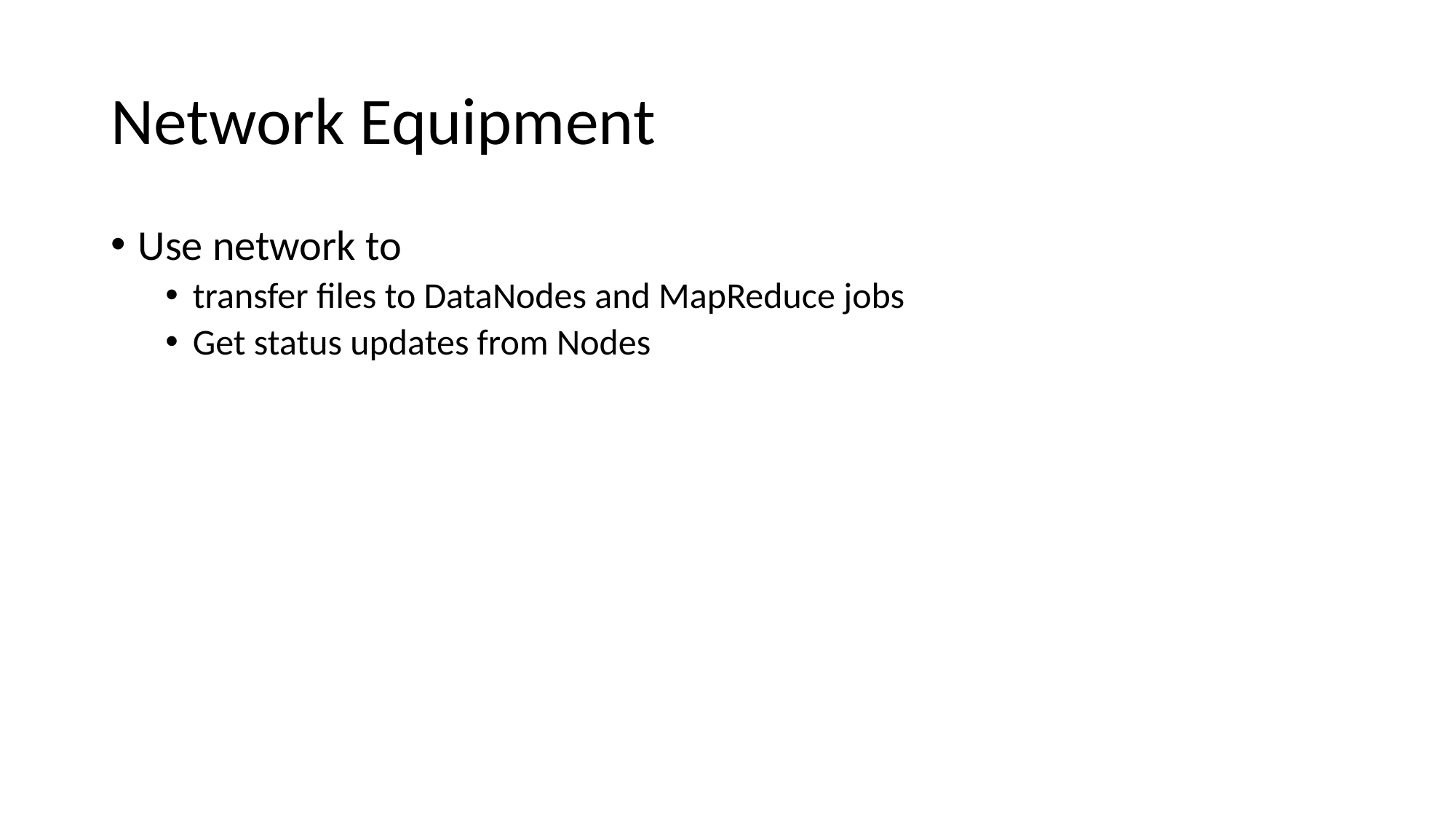

# Network Equipment
Use network to
transfer files to DataNodes and MapReduce jobs
Get status updates from Nodes